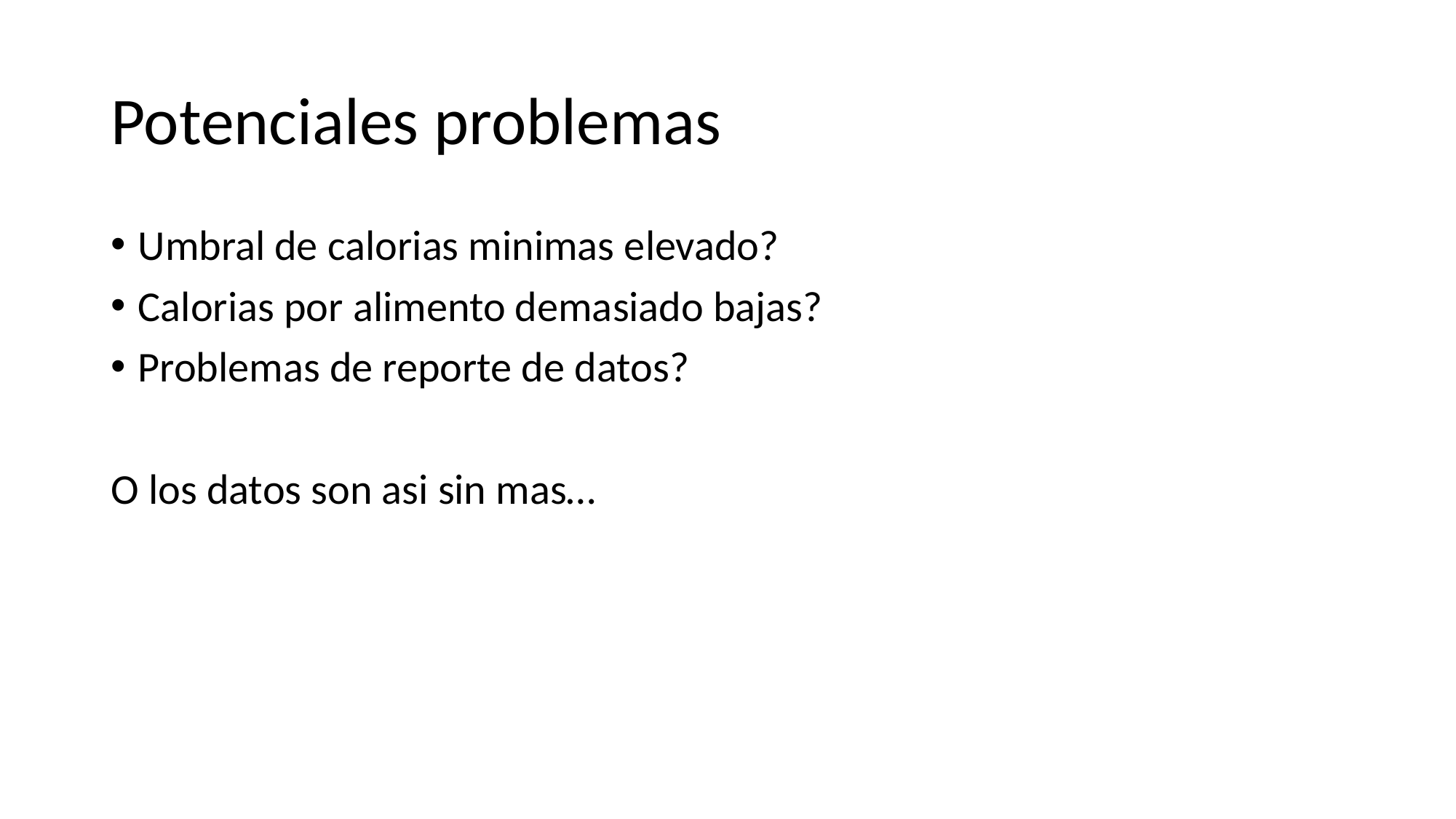

# Potenciales problemas
Umbral de calorias minimas elevado?
Calorias por alimento demasiado bajas?
Problemas de reporte de datos?

O los datos son asi sin mas…